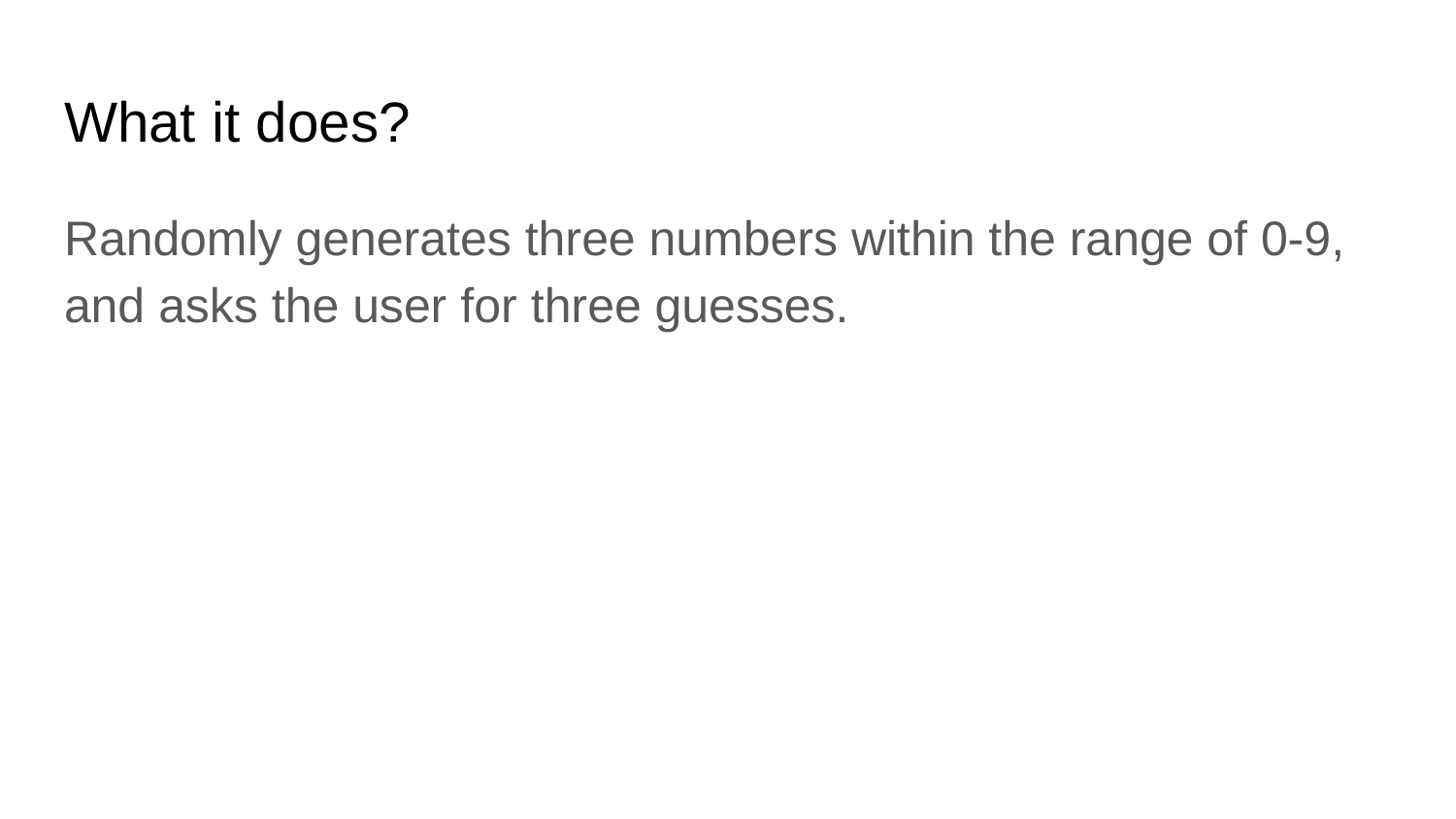

# What it does?
Randomly generates three numbers within the range of 0-9, and asks the user for three guesses.